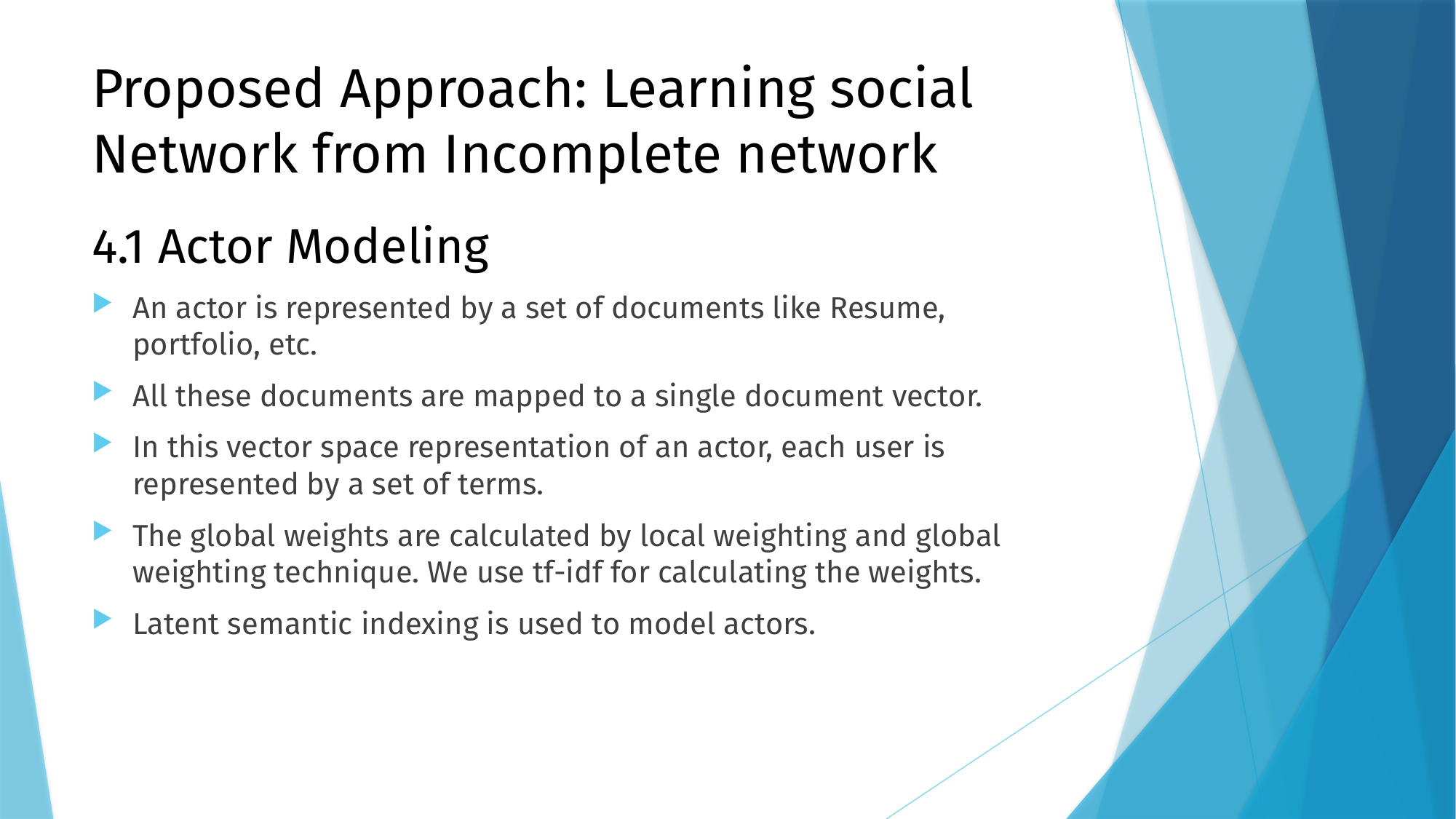

# Proposed Approach: Learning social Network from Incomplete network
4.1 Actor Modeling
An actor is represented by a set of documents like Resume, portfolio, etc.
All these documents are mapped to a single document vector.
In this vector space representation of an actor, each user is represented by a set of terms.
The global weights are calculated by local weighting and global weighting technique. We use tf-idf for calculating the weights.
Latent semantic indexing is used to model actors.